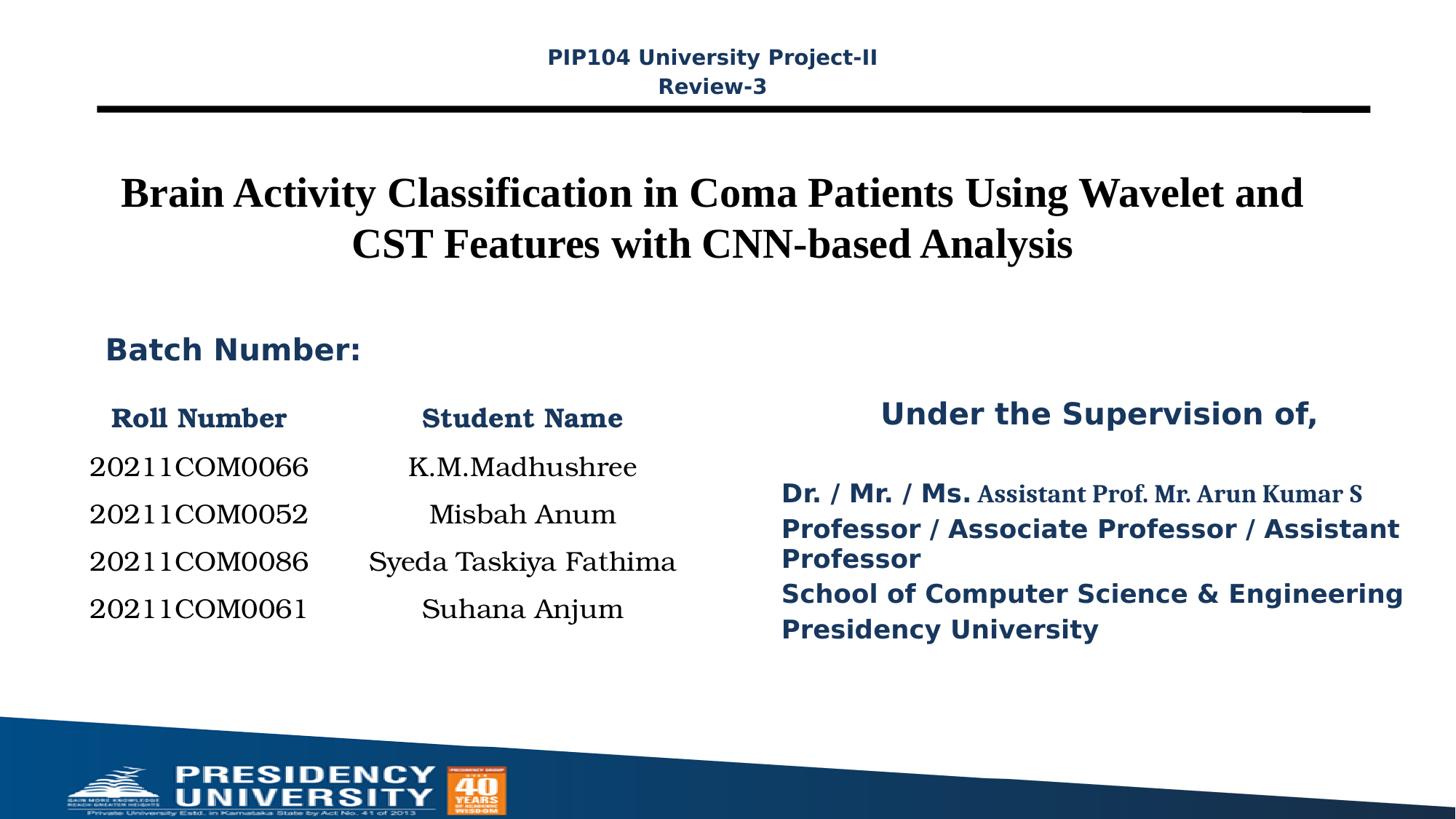

PIP104 University Project-II
Review-3
# Brain Activity Classification in Coma Patients Using Wavelet and CST Features with CNN-based Analysis
Batch Number:

Under the Supervision of,

Dr. / Mr. / Ms. Assistant Prof. Mr. Arun Kumar S
Professor / Associate Professor / Assistant Professor
School of Computer Science & Engineering
Presidency University

| Roll Number | Student Name |
| --- | --- |
| 20211COM0066 | K.M.Madhushree |
| 20211COM0052 | Misbah Anum |
| 20211COM0086 | Syeda Taskiya Fathima |
| 20211COM0061 | Suhana Anjum |
|  |  |